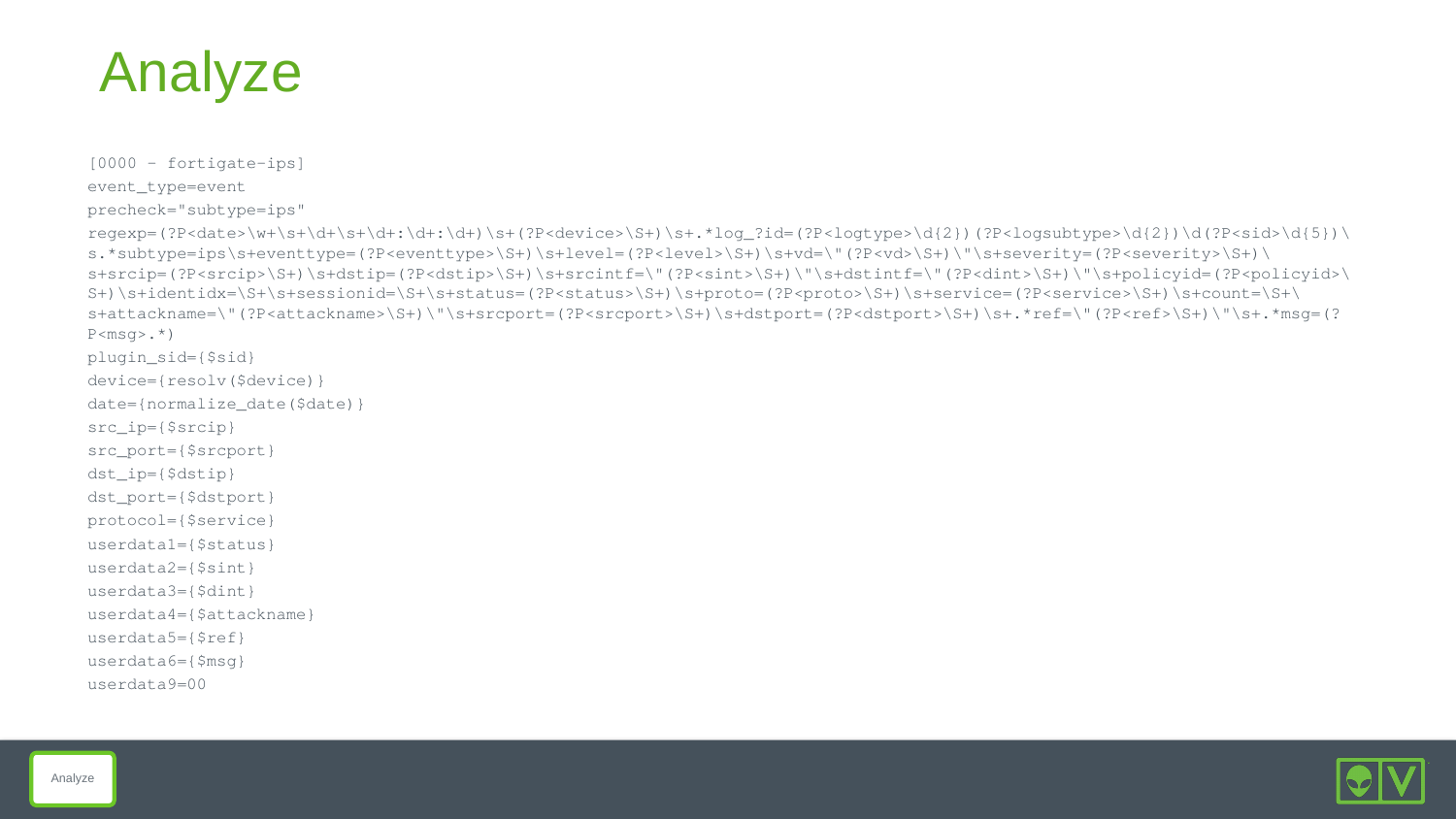

# Analyze
[0000 - fortigate-ips]
event_type=event
precheck="subtype=ips"
regexp=(?P<date>\w+\s+\d+\s+\d+:\d+:\d+)\s+(?P<device>\S+)\s+.*log_?id=(?P<logtype>\d{2})(?P<logsubtype>\d{2})\d(?P<sid>\d{5})\s.*subtype=ips\s+eventtype=(?P<eventtype>\S+)\s+level=(?P<level>\S+)\s+vd=\"(?P<vd>\S+)\"\s+severity=(?P<severity>\S+)\s+srcip=(?P<srcip>\S+)\s+dstip=(?P<dstip>\S+)\s+srcintf=\"(?P<sint>\S+)\"\s+dstintf=\"(?P<dint>\S+)\"\s+policyid=(?P<policyid>\S+)\s+identidx=\S+\s+sessionid=\S+\s+status=(?P<status>\S+)\s+proto=(?P<proto>\S+)\s+service=(?P<service>\S+)\s+count=\S+\s+attackname=\"(?P<attackname>\S+)\"\s+srcport=(?P<srcport>\S+)\s+dstport=(?P<dstport>\S+)\s+.*ref=\"(?P<ref>\S+)\"\s+.*msg=(?P<msg>.*)
plugin_sid={$sid}
device={resolv($device)}
date={normalize_date($date)}
src_ip={$srcip}
src_port={$srcport}
dst_ip={$dstip}
dst_port={$dstport}
protocol={$service}
userdata1={$status}
userdata2={$sint}
userdata3={$dint}
userdata4={$attackname}
userdata5={$ref}
userdata6={$msg}
userdata9=00

Analyze